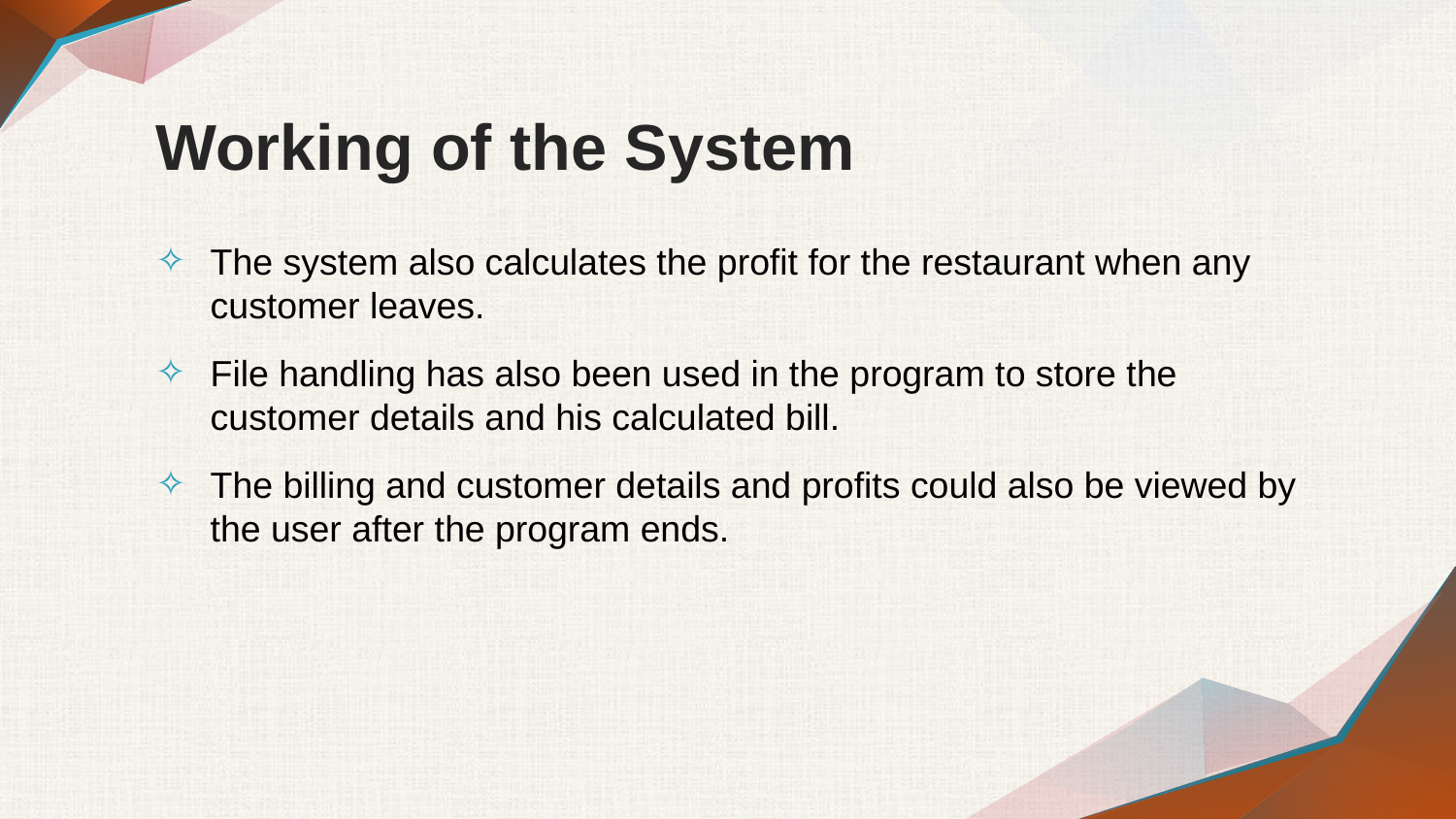

# Working of the System
The system also calculates the profit for the restaurant when any customer leaves.
File handling has also been used in the program to store the customer details and his calculated bill.
The billing and customer details and profits could also be viewed by the user after the program ends.